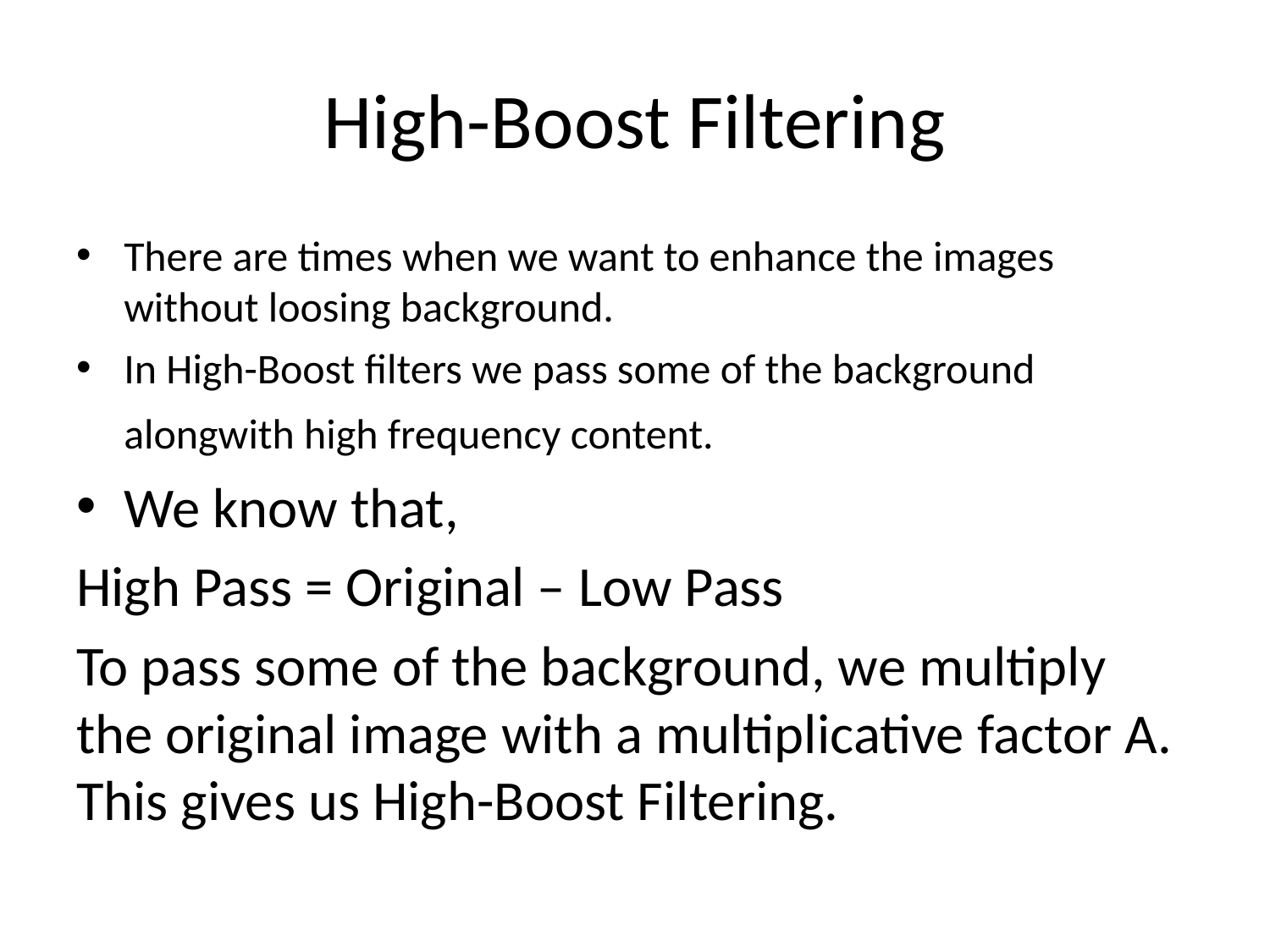

# High-Boost Filtering
There are times when we want to enhance the images without loosing background.
In High-Boost filters we pass some of the background alongwith high frequency content.
We know that,
High Pass = Original – Low Pass
To pass some of the background, we multiply the original image with a multiplicative factor A. This gives us High-Boost Filtering.